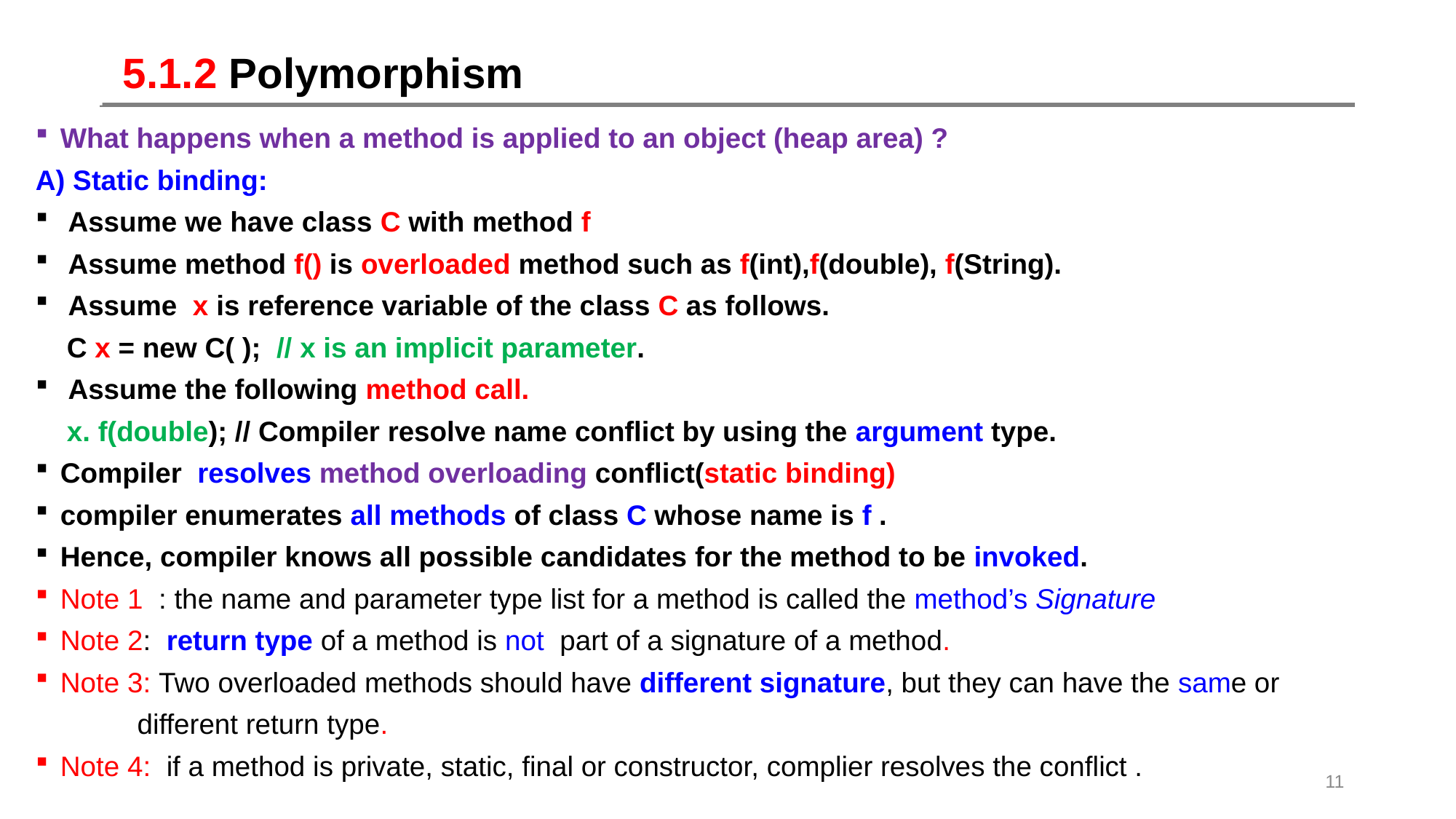

# 5.1.2 Polymorphism
What happens when a method is applied to an object (heap area) ?
A) Static binding:
 Assume we have class C with method f
 Assume method f() is overloaded method such as f(int),f(double), f(String).
 Assume  x is reference variable of the class C as follows.
    C x = new C( );  // x is an implicit parameter.
 Assume the following method call.
    x. f(double); // Compiler resolve name conflict by using the argument type.
Compiler  resolves method overloading conflict(static binding)
compiler enumerates all methods of class C whose name is f .
Hence, compiler knows all possible candidates for the method to be invoked.
Note 1  : the name and parameter type list for a method is called the method’s Signature
Note 2:  return type of a method is not  part of a signature of a method.
Note 3: Two overloaded methods should have different signature, but they can have the same or
             different return type.
Note 4:  if a method is private, static, final or constructor, complier resolves the conflict .

11